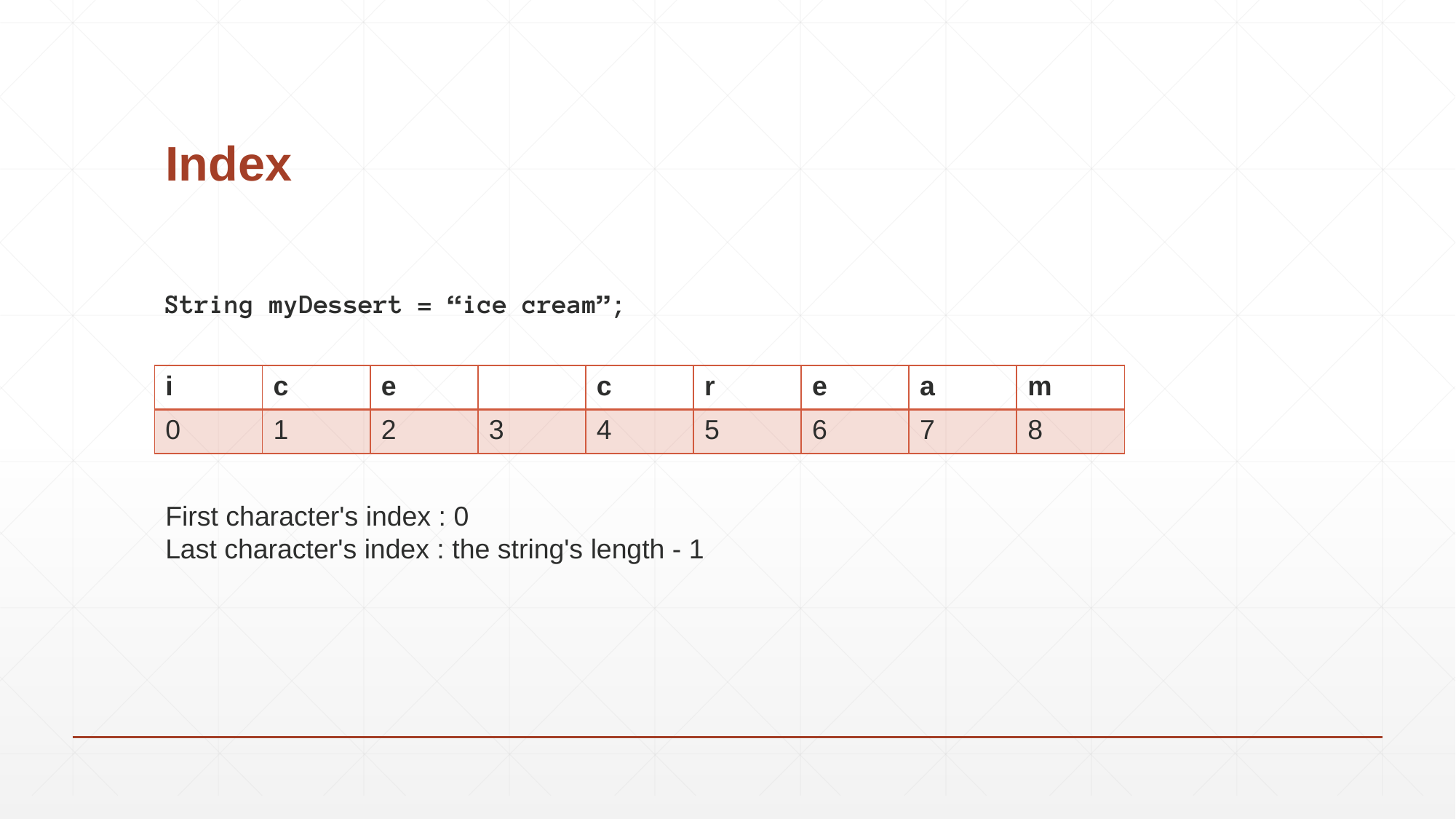

# Index
String myDessert = “ice cream”;
| i | c | e |  | c | r | e | a | m |
| --- | --- | --- | --- | --- | --- | --- | --- | --- |
| 0 | 1 | 2 | 3 | 4 | 5 | 6 | 7 | 8 |
First character's index : 0
Last character's index : the string's length - 1